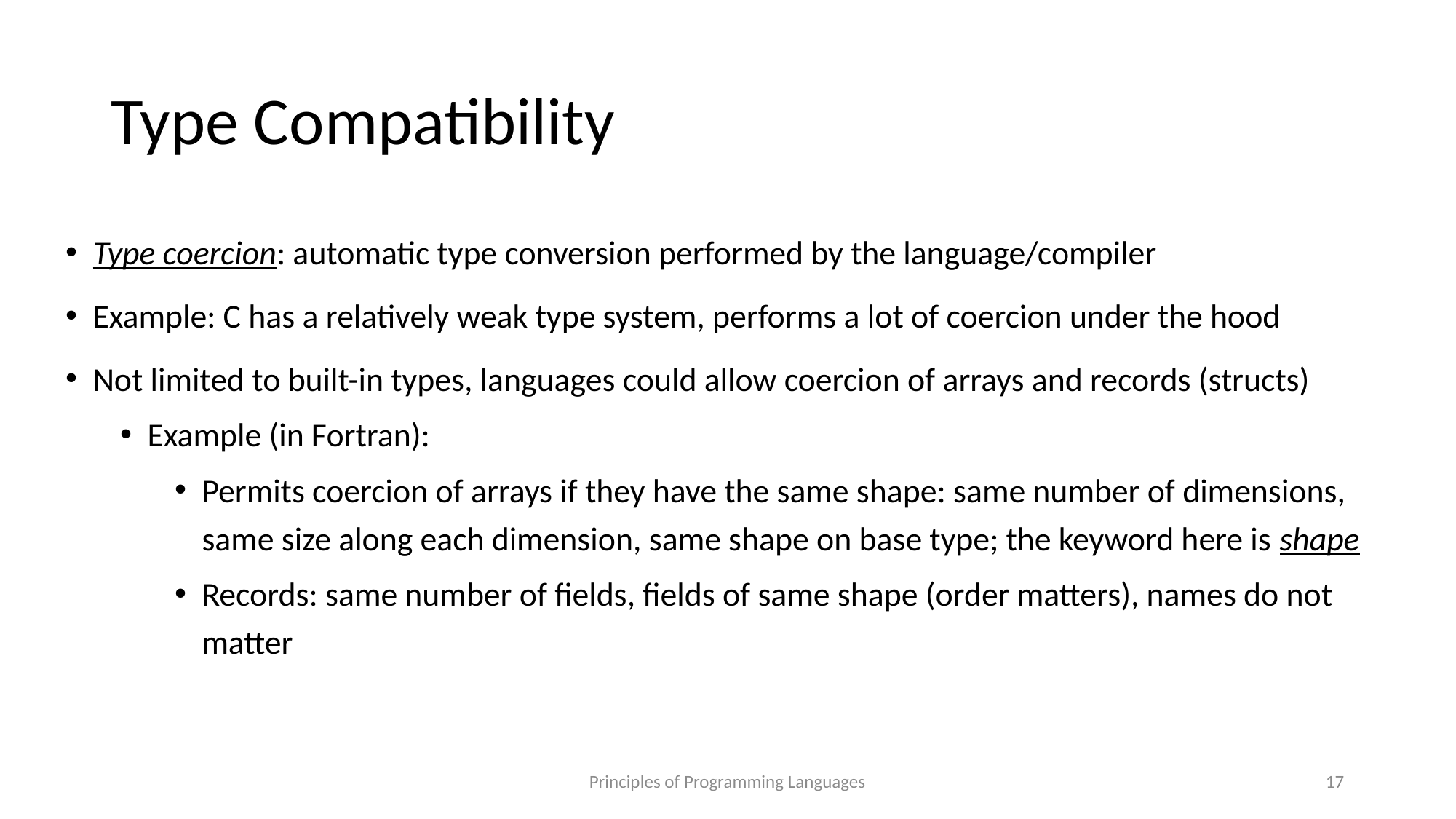

# Type Compatibility
Type coercion: automatic type conversion performed by the language/compiler
Example: C has a relatively weak type system, performs a lot of coercion under the hood
Not limited to built-in types, languages could allow coercion of arrays and records (structs)
Example (in Fortran):
Permits coercion of arrays if they have the same shape: same number of dimensions, same size along each dimension, same shape on base type; the keyword here is shape
Records: same number of fields, fields of same shape (order matters), names do not matter
Principles of Programming Languages
17